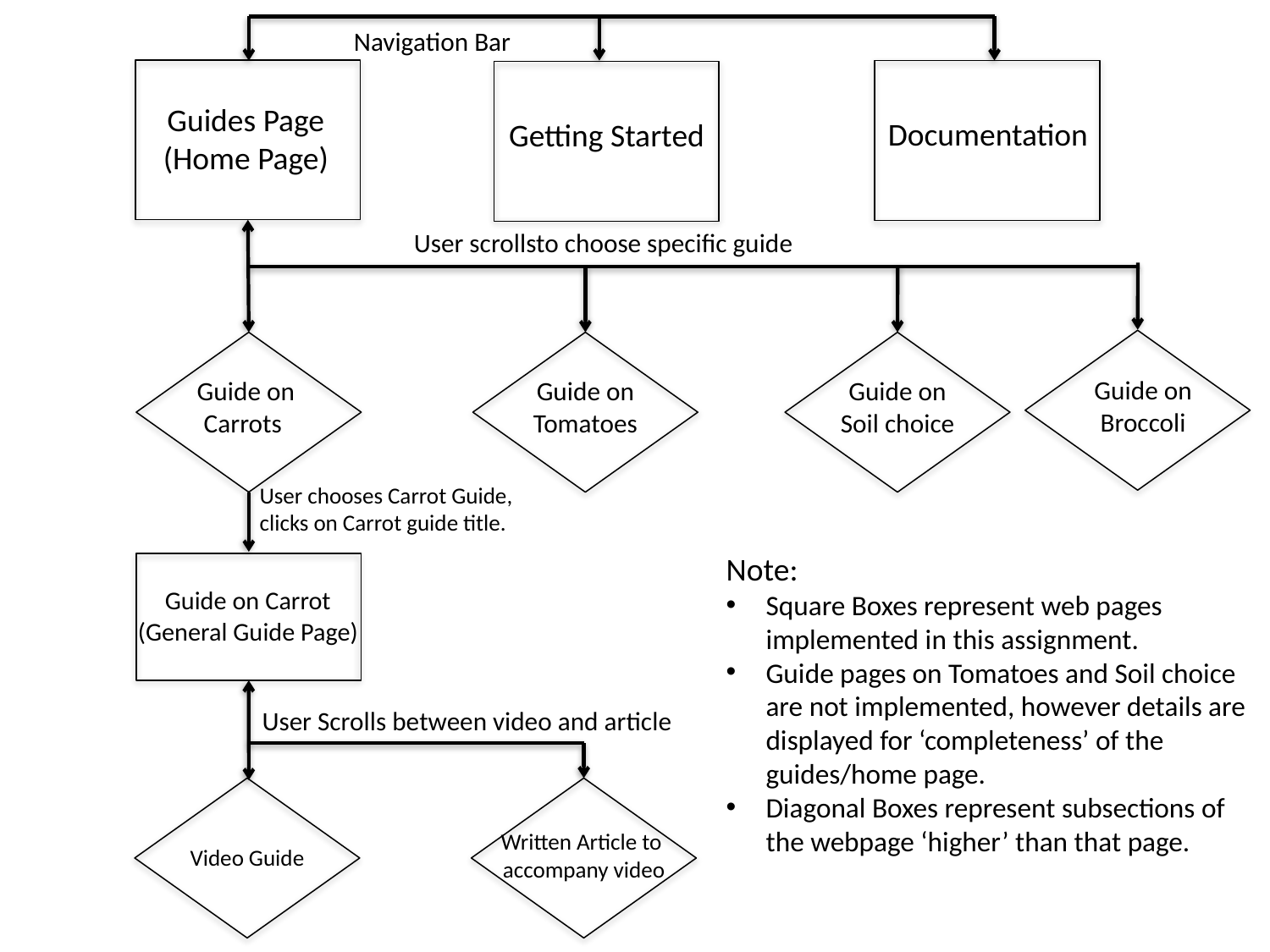

Guides Page
(Home Page)

Documentation
User scrollsto choose specific guide

Guide on Carrots

Guide on Tomatoes

Guide on Soil choice
Navigation Bar

Getting Started

Guide on Broccoli
User chooses Carrot Guide, clicks on Carrot guide title.
Note:
Square Boxes represent web pages implemented in this assignment.
Guide pages on Tomatoes and Soil choice are not implemented, however details are displayed for ‘completeness’ of the guides/home page.
Diagonal Boxes represent subsections of the webpage ‘higher’ than that page.
Guide on Carrot
(General Guide Page)
User Scrolls between video and article

Written Article to
accompany video
Video Guide